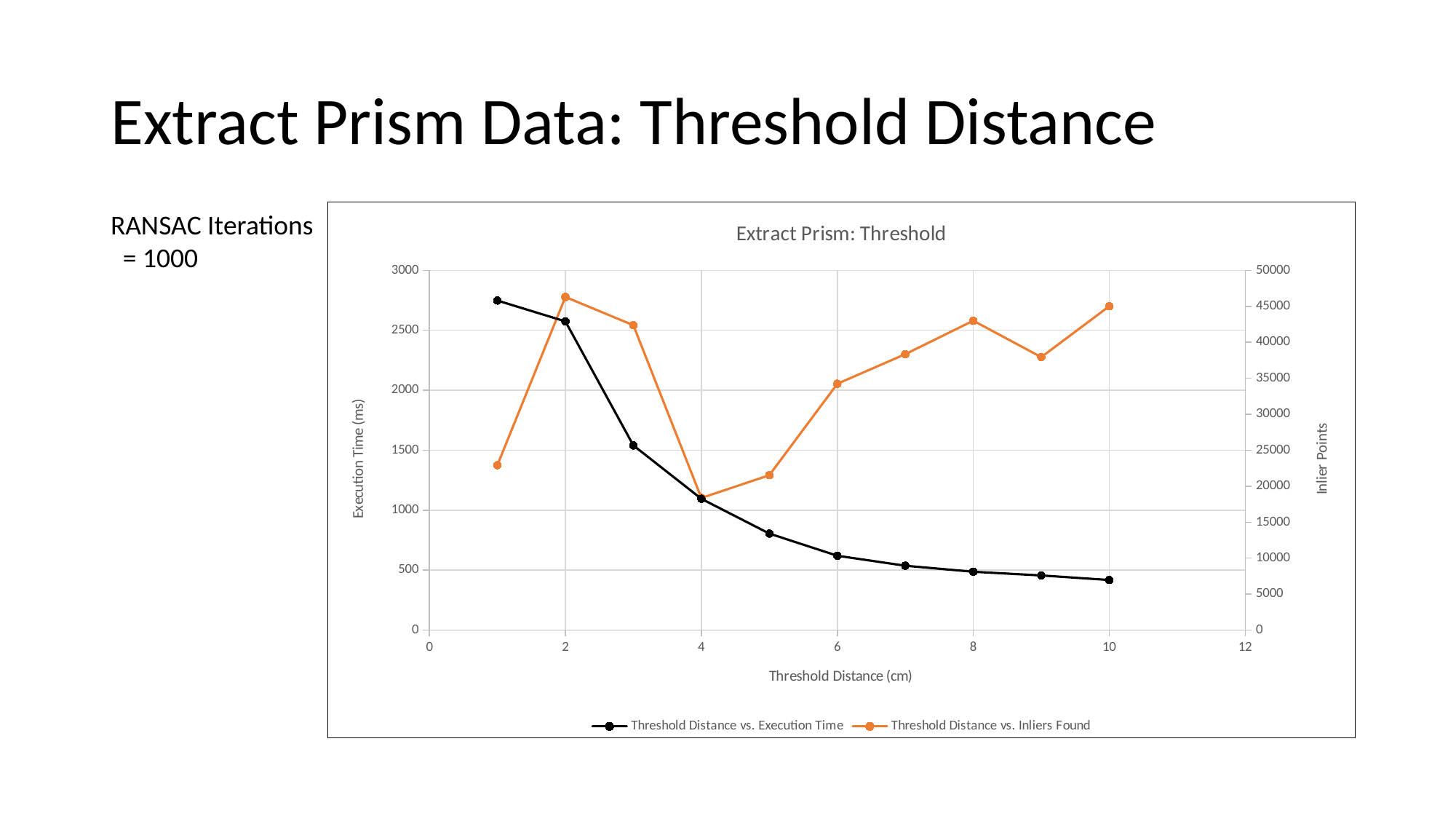

# Extract Prism Data: Threshold Distance

### Chart: Extract Prism: Threshold

| Category |  |  |
|---|---|---|
RANSAC Iterations   = 1000